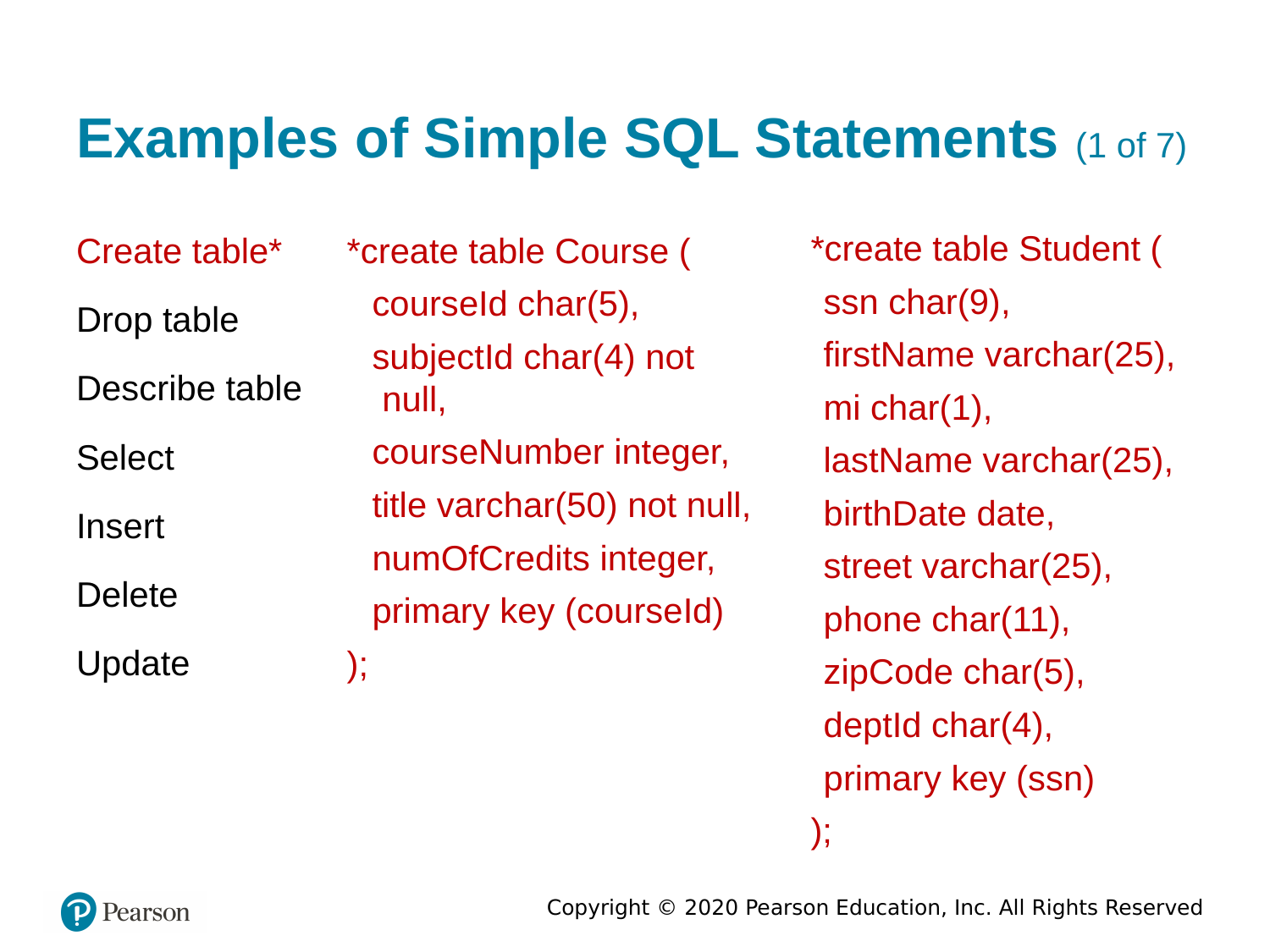

# Examples of Simple SQL Statements (1 of 7)
*create table Student (
ssn char(9),
firstName varchar(25),
mi char(1),
lastName varchar(25),
birthDate date,
street varchar(25),
phone char(11),
zipCode char(5),
deptId char(4),
primary key (ssn)
);
Create table*
Drop table
Describe table
Select
Insert
Delete
Update
*create table Course (
courseId char(5),
subjectId char(4) not null,
courseNumber integer,
title varchar(50) not null,
numOfCredits integer,
primary key (courseId)
);